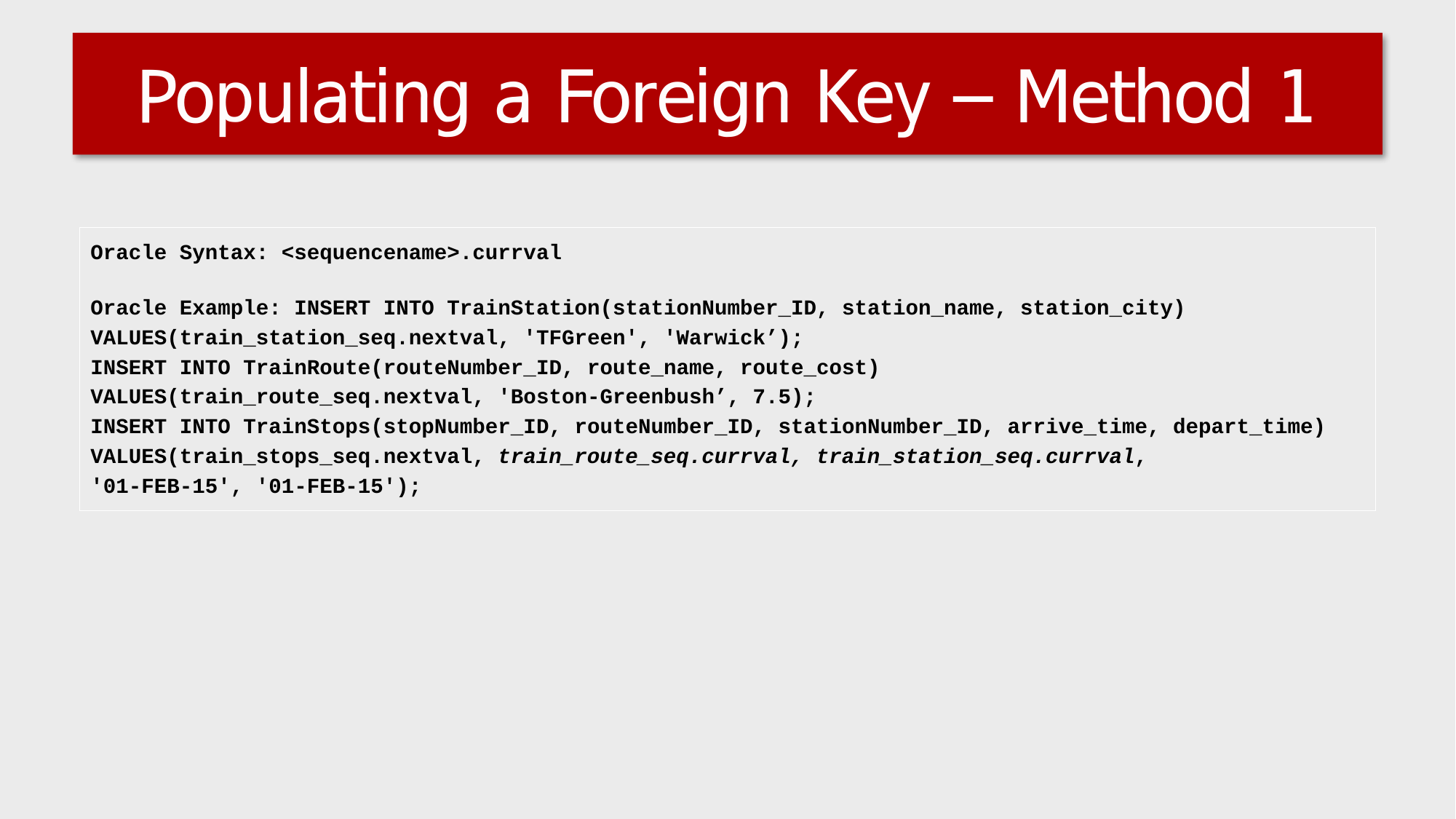

# Populating a Foreign Key – Method 1
Oracle Syntax: <sequencename>.currval
Oracle Example: INSERT INTO TrainStation(stationNumber_ID, station_name, station_city)
VALUES(train_station_seq.nextval, 'TFGreen', 'Warwick’);
INSERT INTO TrainRoute(routeNumber_ID, route_name, route_cost)
VALUES(train_route_seq.nextval, 'Boston-Greenbush’, 7.5);
INSERT INTO TrainStops(stopNumber_ID, routeNumber_ID, stationNumber_ID, arrive_time, depart_time)
VALUES(train_stops_seq.nextval, train_route_seq.currval, train_station_seq.currval,
'01-FEB-15', '01-FEB-15');